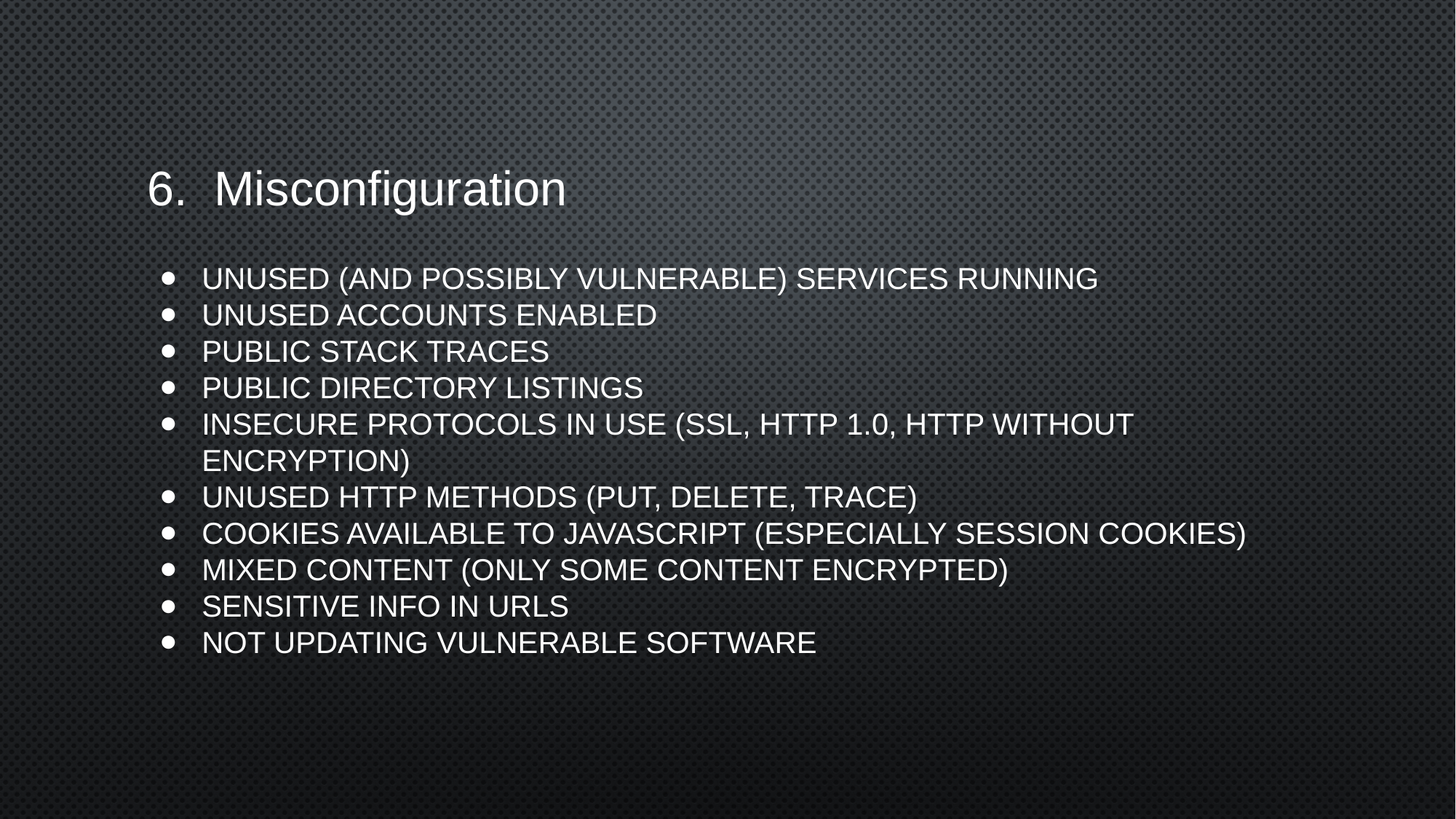

# 6.  Misconfiguration
Unused (and possibly vulnerable) services running
Unused accounts enabled
Public stack traces
Public directory listings
Insecure protocols in use (SSL, HTTP 1.0, HTTP without encryption)
Unused HTTP Methods (PUT, DELETE, TRACE)
Cookies available to JavaScript (especially session cookies)
Mixed content (only some content encrypted)
Sensitive info in URLs
Not updating vulnerable software